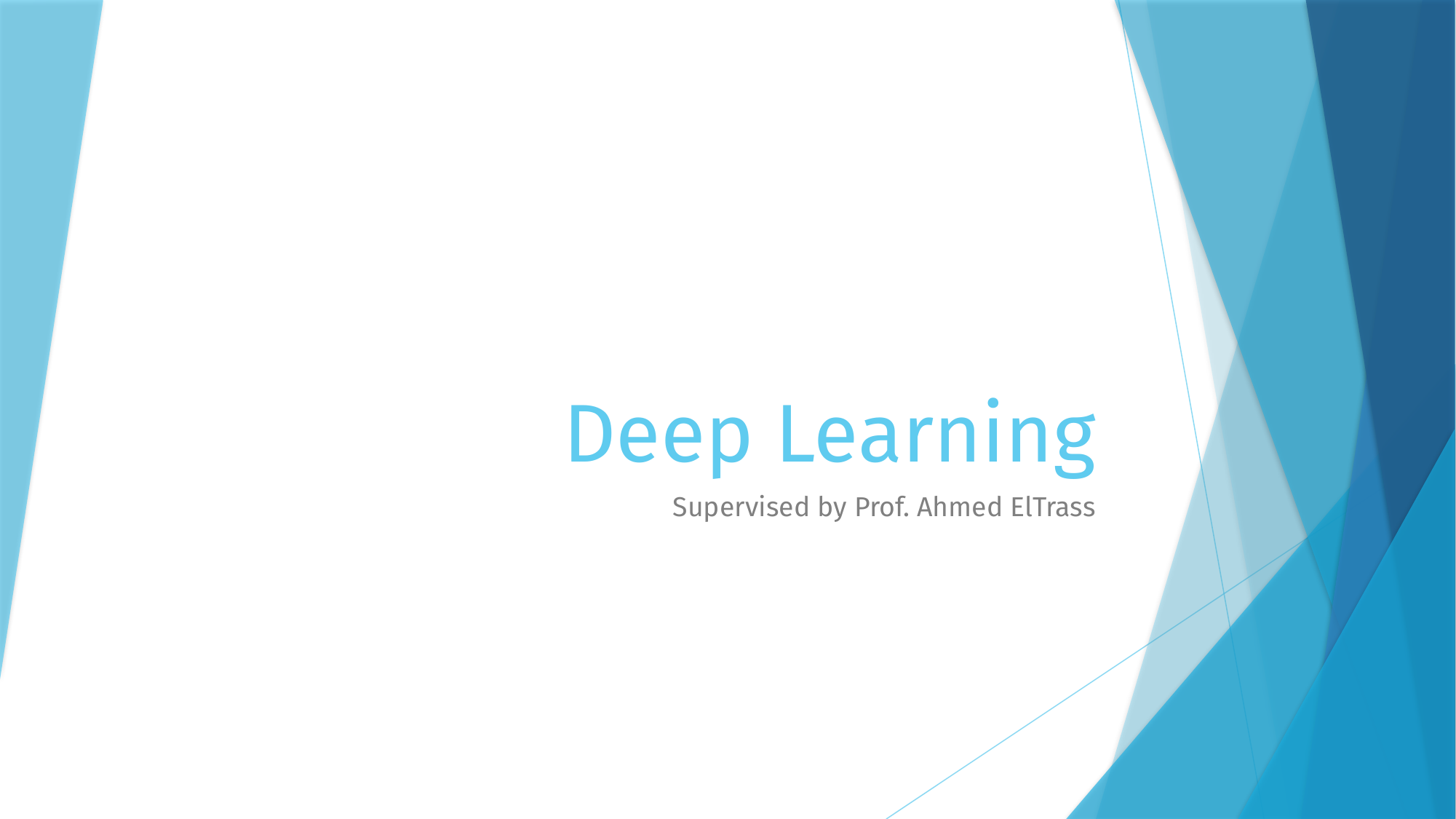

# Deep Learning
Supervised by Prof. Ahmed ElTrass